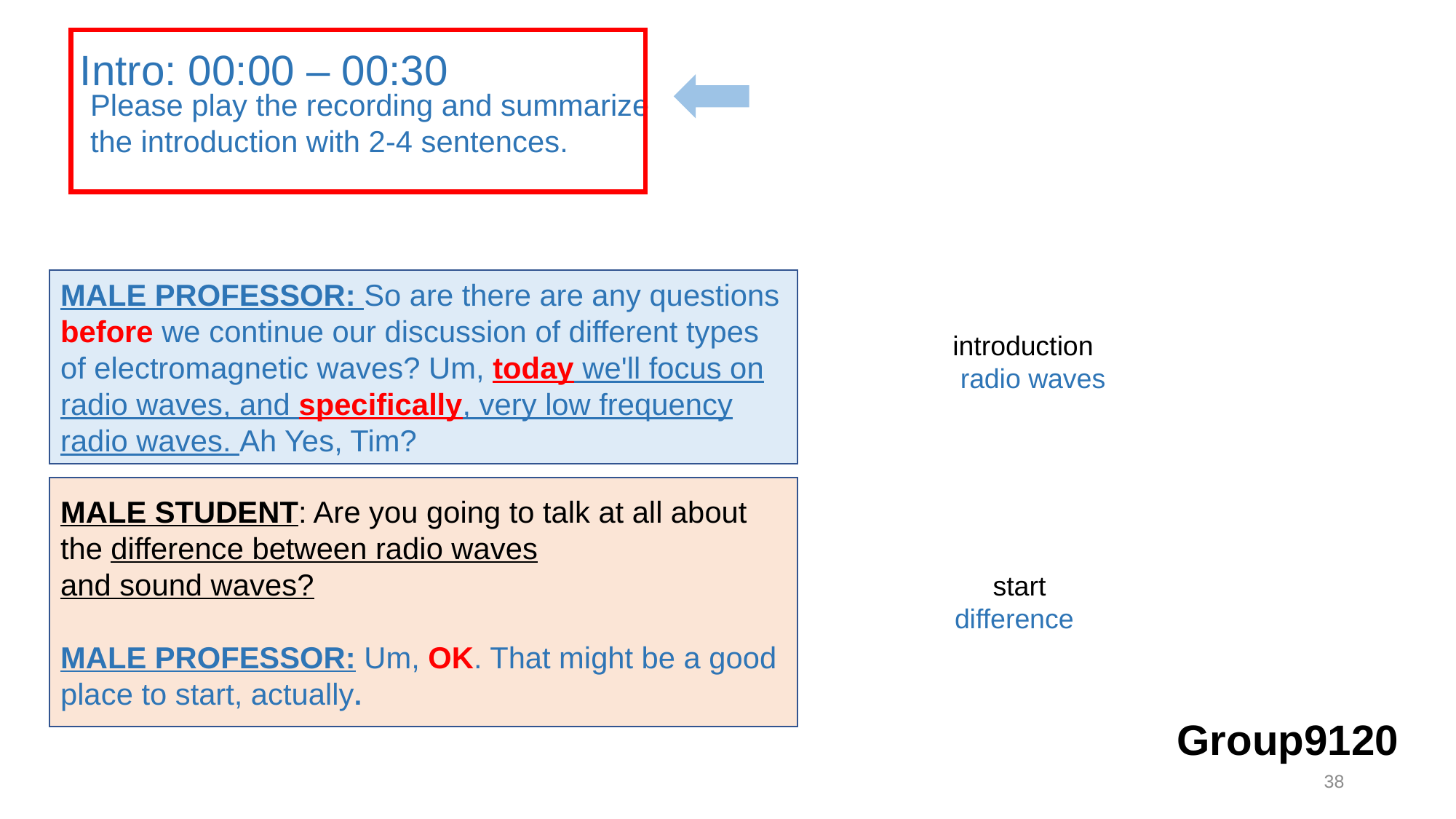

Intro: 00:00 – 00:30

Please play the recording and summarize the introduction with 2-4 sentences.
MALE PROFESSOR: So are there are any questions before we continue our discussion of different types of electromagnetic waves? Um, today we'll focus on radio waves, and specifically, very low frequency radio waves. Ah Yes, Tim?
MALE STUDENT: Are you going to talk at all about the difference between radio waves and sound waves?
MALE PROFESSOR: Um, OK. That might be a good place to start, actually.
MALE PROFESSOR: So are there are any questions before we continue our discussion of different types of electromagnetic waves? Um, today we'll focus on radio waves, and specifically, very low frequency radio waves. Ah Yes, Tim?
introduction
 radio waves
MALE STUDENT: Are you going to talk at all about the difference between radio waves and sound waves?
MALE PROFESSOR: Um, OK. That might be a good place to start, actually.
     start
difference
Group9120
38